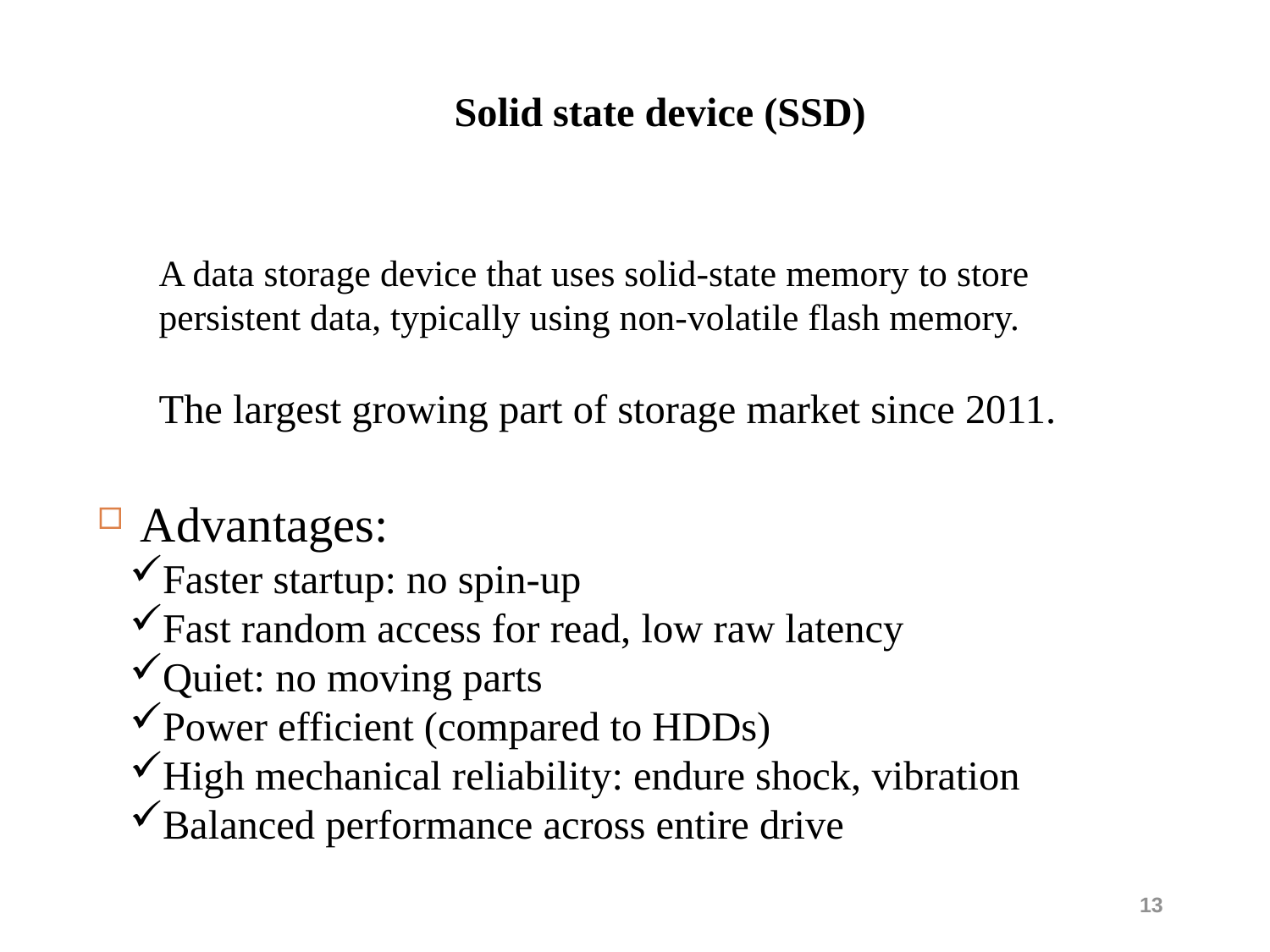

# Solid state device (SSD)
A data storage device that uses solid-state memory to store persistent data, typically using non-volatile flash memory.

The largest growing part of storage market since 2011.

Advantages:
Faster startup: no spin-up
Fast random access for read, low raw latency
Quiet: no moving parts
Power efficient (compared to HDDs)
High mechanical reliability: endure shock, vibration
Balanced performance across entire drive